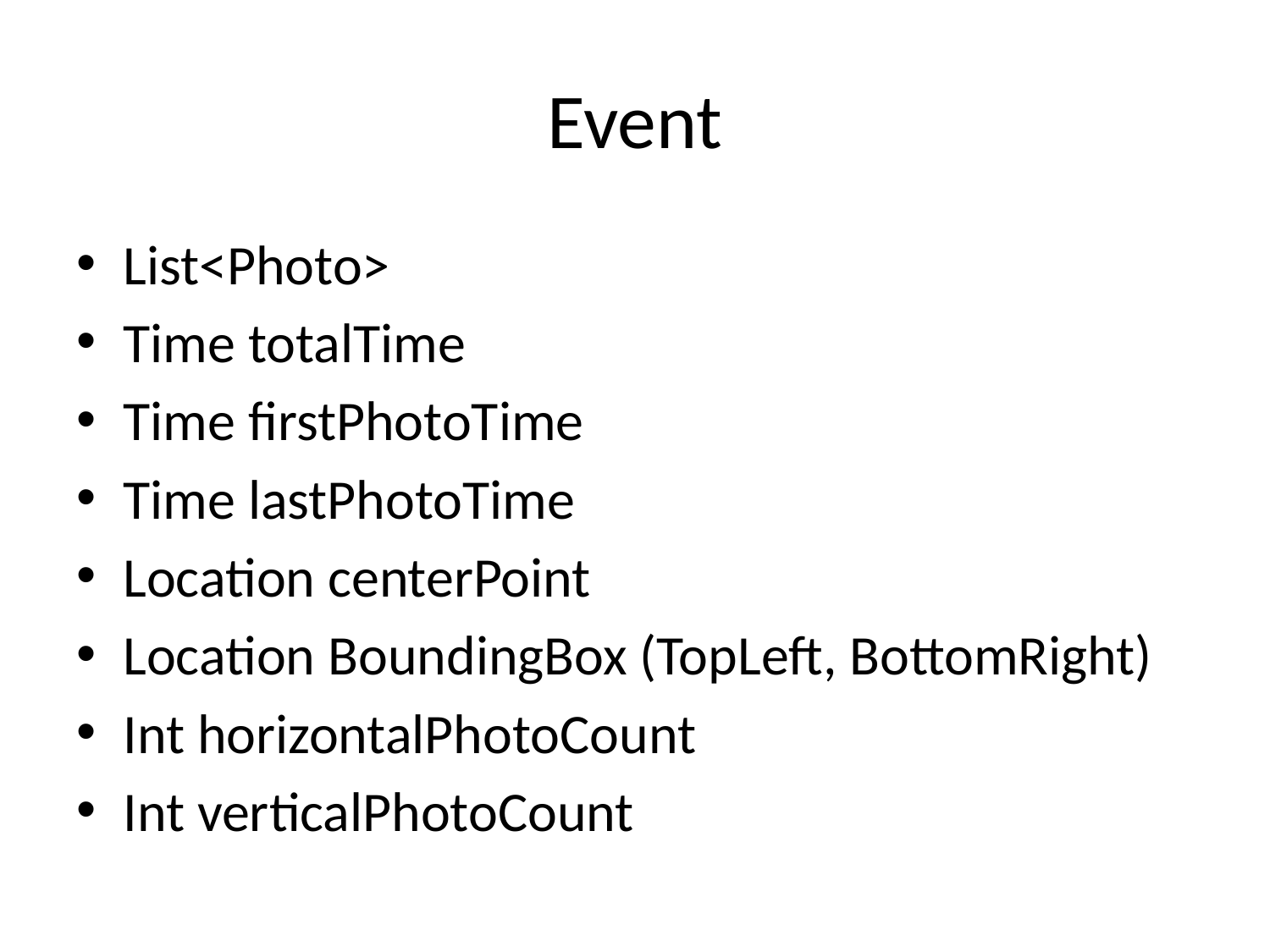

# Event
List<Photo>
Time totalTime
Time firstPhotoTime
Time lastPhotoTime
Location centerPoint
Location BoundingBox (TopLeft, BottomRight)
Int horizontalPhotoCount
Int verticalPhotoCount